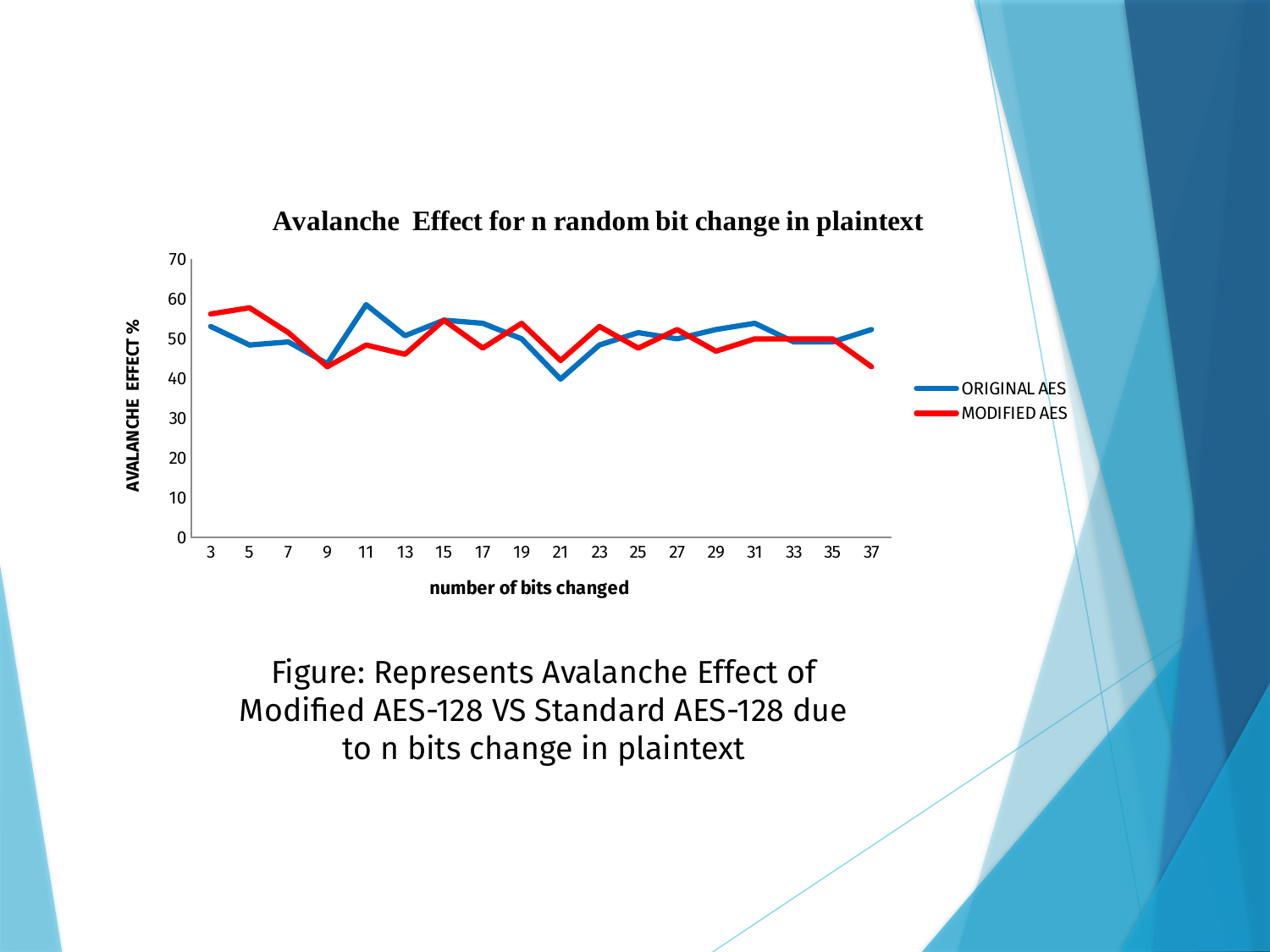

### Chart: Avalanche  Effect for n random bit change in plaintext

| Category |  |  |
|---|---|---|
| 3 | 53.125 | 56.25 |
| 5 | 48.4375 | 57.8125 |
| 7 | 49.21875 | 51.5625 |
| 9 | 43.75 | 42.96875 |
| 11 | 58.59375 | 48.4375 |
| 13 | 50.78125 | 46.09375 |
| 15 | 54.6875 | 54.6875 |
| 17 | 53.90625 | 47.65625 |
| 19 | 50.0 | 53.90625 |
| 21 | 39.84375 | 44.53125 |
| 23 | 48.4375 | 53.125 |
| 25 | 51.5625 | 47.65625 |
| 27 | 50.0 | 52.34375 |
| 29 | 52.34375 | 46.875 |
| 31 | 53.90625 | 50.0 |
| 33 | 49.21875 | 50.0 |
| 35 | 49.21875 | 50.0 |
| 37 | 52.34375 | 42.96875 |
Figure: Represents Avalanche Effect of Modified AES-128 VS Standard AES-128 due to n bits change in plaintext